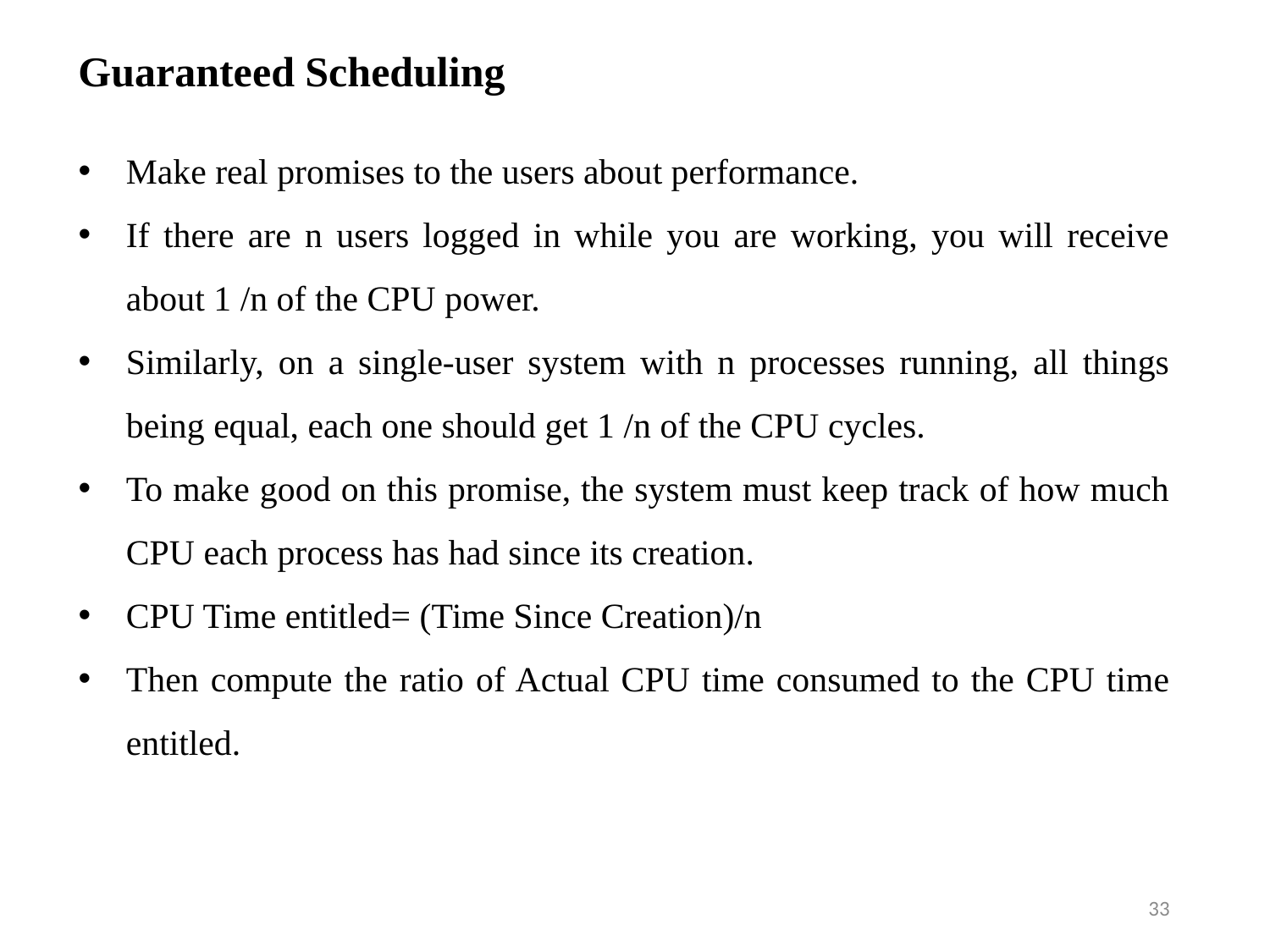

Guaranteed Scheduling
Make real promises to the users about performance.
If there are n users logged in while you are working, you will receive about 1 /n of the CPU power.
Similarly, on a single-user system with n processes running, all things being equal, each one should get 1 /n of the CPU cycles.
To make good on this promise, the system must keep track of how much CPU each process has had since its creation.
CPU Time entitled= (Time Since Creation)/n
Then compute the ratio of Actual CPU time consumed to the CPU time entitled.
33